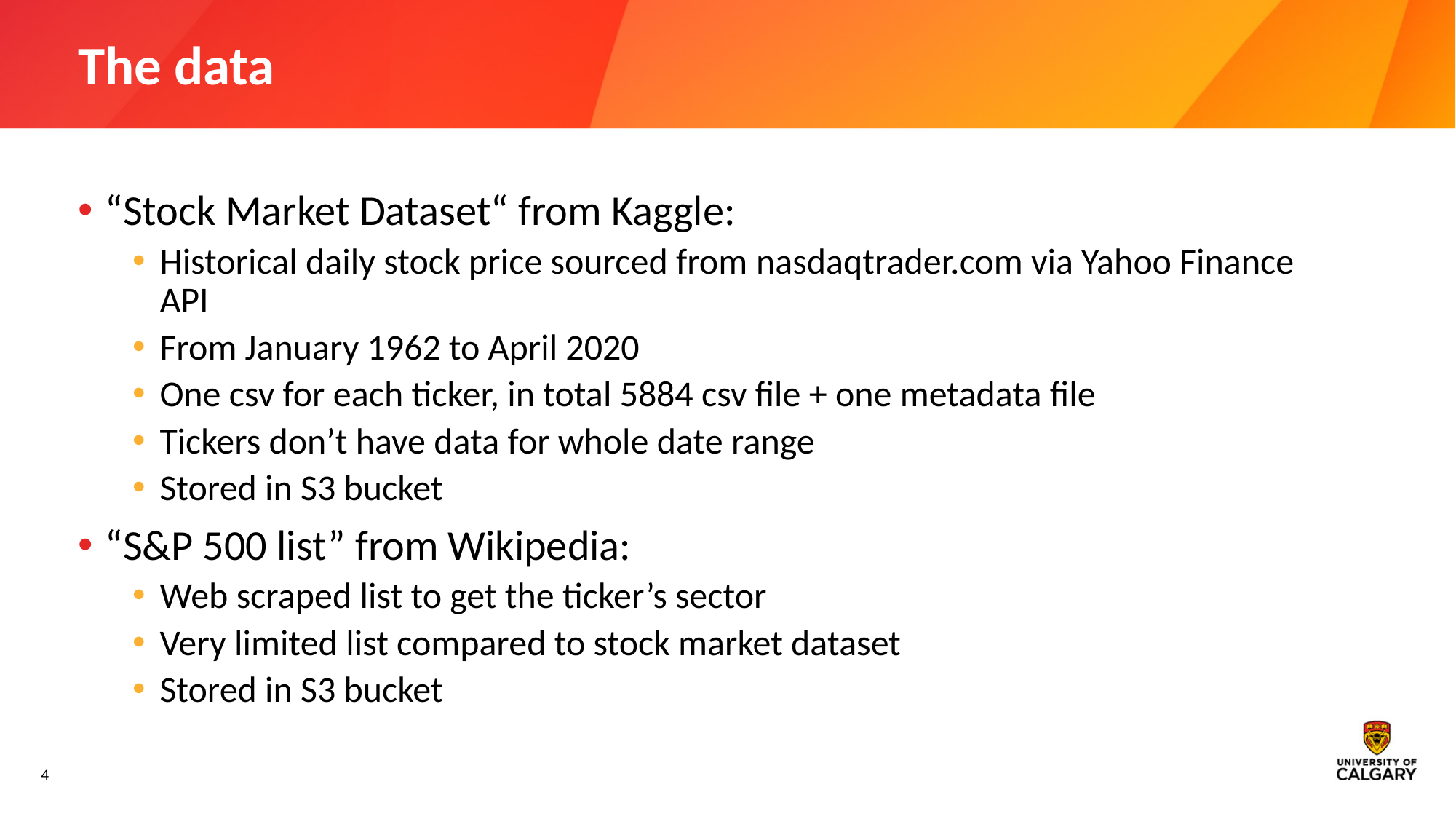

# The data
“Stock Market Dataset“ from Kaggle:
Historical daily stock price sourced from nasdaqtrader.com via Yahoo Finance API
From January 1962 to April 2020
One csv for each ticker, in total 5884 csv file + one metadata file
Tickers don’t have data for whole date range
Stored in S3 bucket
“S&P 500 list” from Wikipedia:
Web scraped list to get the ticker’s sector
Very limited list compared to stock market dataset
Stored in S3 bucket
4